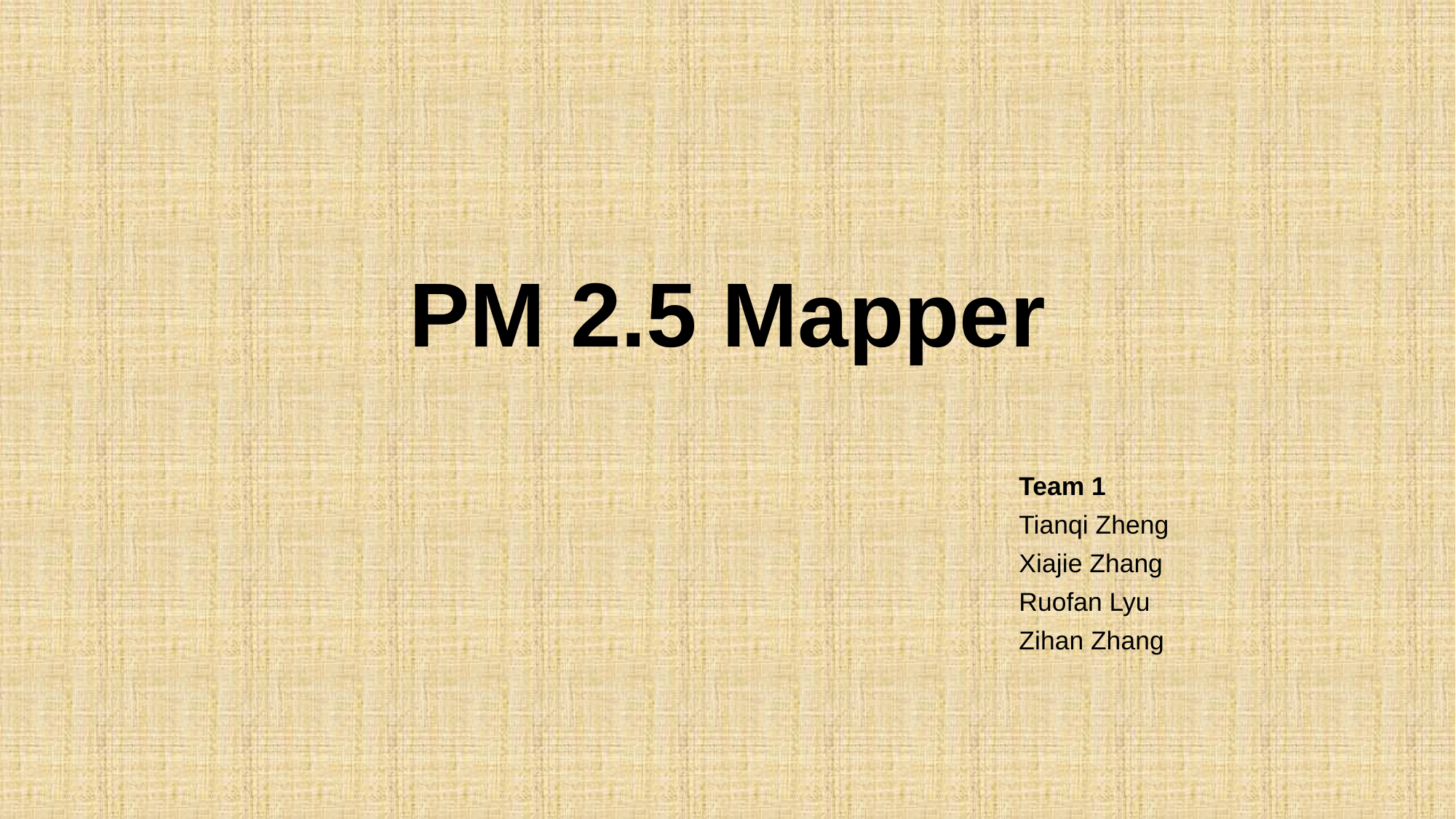

# PM 2.5 Mapper
Team 1
Tianqi Zheng
Xiajie Zhang
Ruofan Lyu
Zihan Zhang